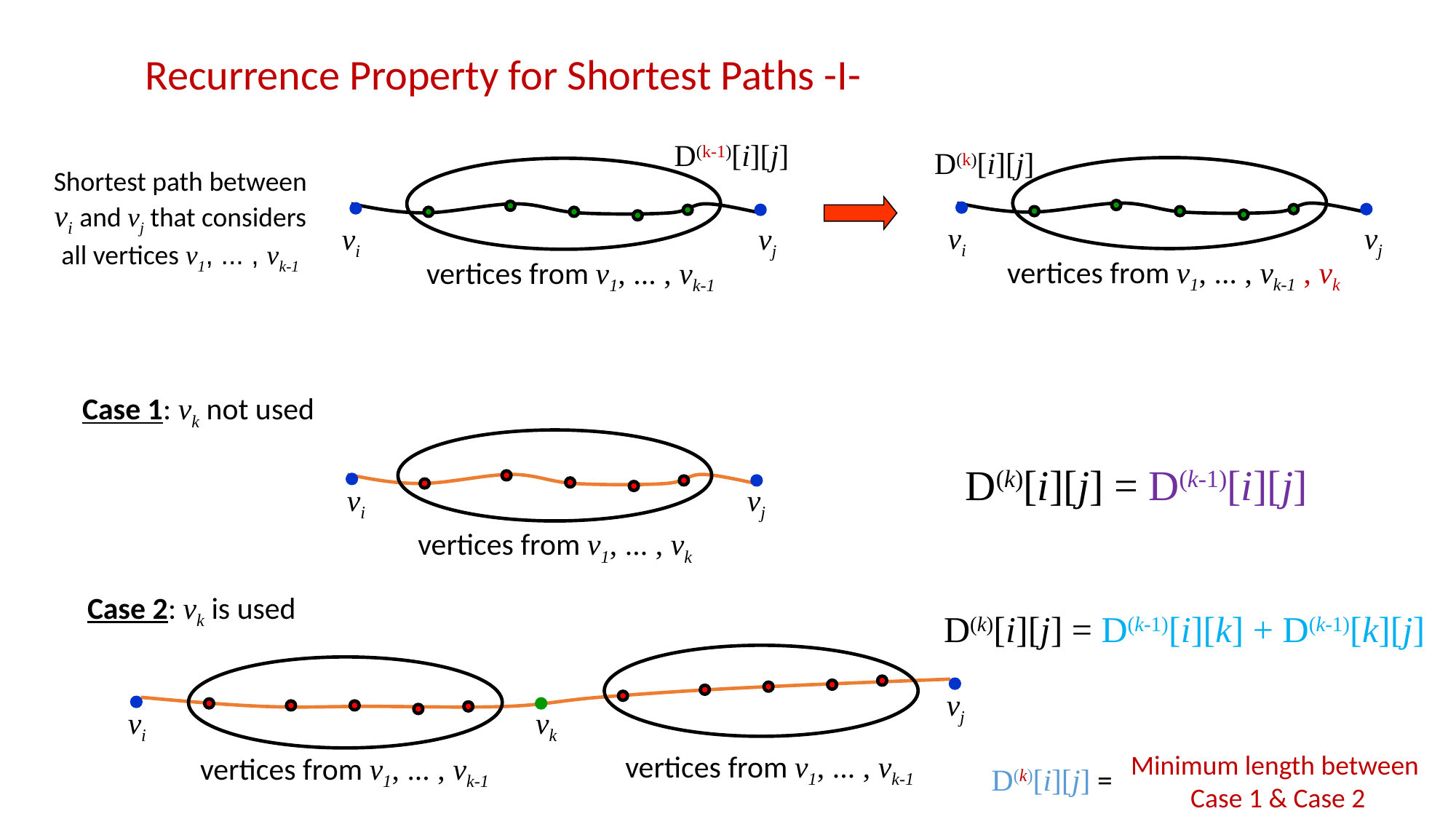

Recurrence Property for Shortest Paths -I-
D(k-1)[i][j]
D(k)[i][j]

Shortest path between
vi and vj that considers
all vertices v1, ... , vk-1

vi

vi

vj
vj
vertices from v1, ... , vk-1 , vk
vertices from v1, ... , vk-1
Case 1: vk not used

D(k)[i][j] = D(k-1)[i][j]

vi
vj
vertices from v1, ... , vk
Case 2: vk is used
D(k)[i][j] = D(k-1)[i][k] + D(k-1)[k][j]

vj

vi
vk
Minimum length between
Case 1 & Case 2
D(k)[i][j] =
vertices from v1, ... , vk-1
vertices from v1, ... , vk-1